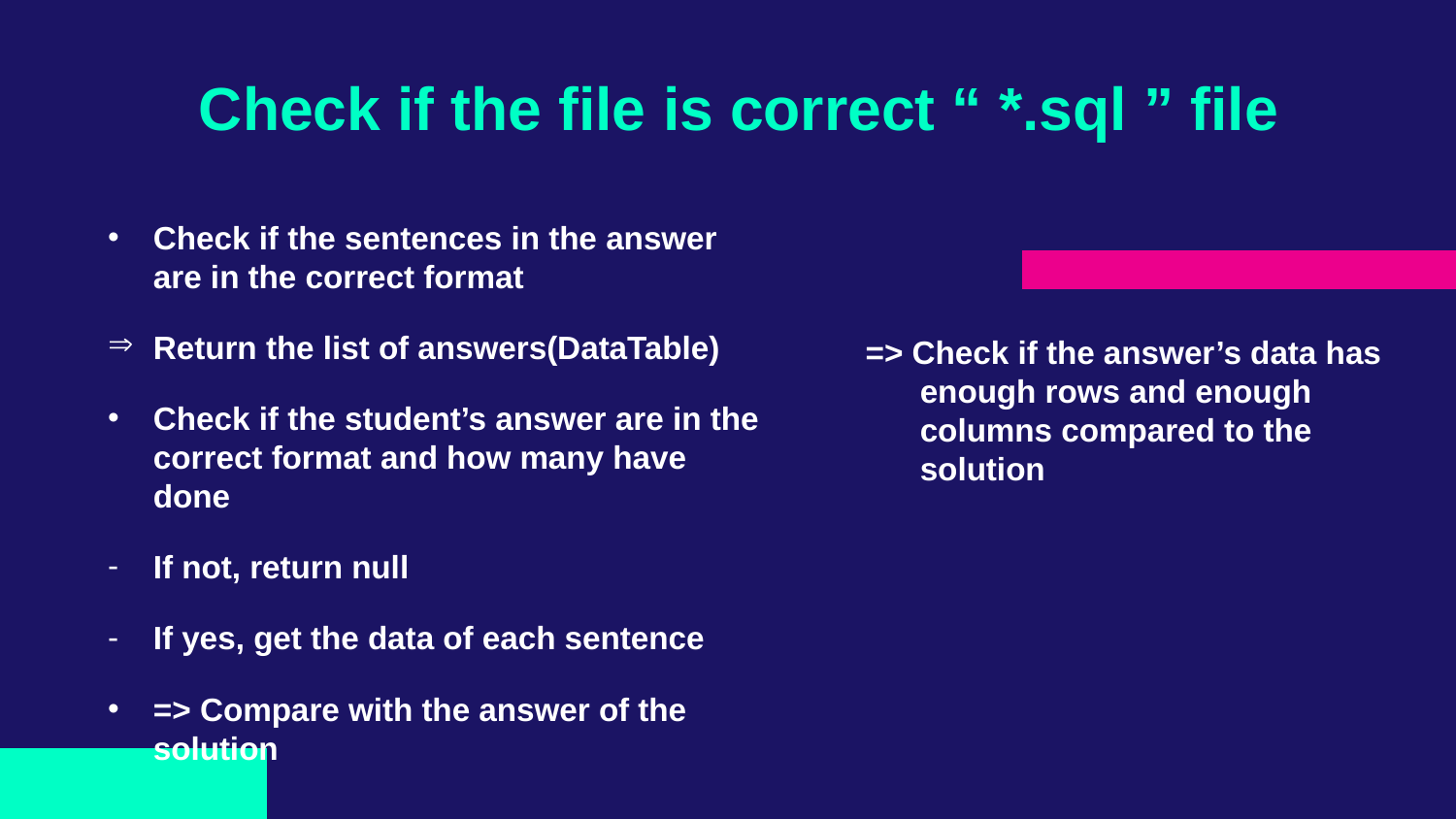

# Check if the file is correct “ *.sql ” file
Check if the sentences in the answer are in the correct format
Return the list of answers(DataTable)
Check if the student’s answer are in the correct format and how many have done
If not, return null
If yes, get the data of each sentence
=> Compare with the answer of the solution
=> Check if the answer’s data has enough rows and enough columns compared to the solution